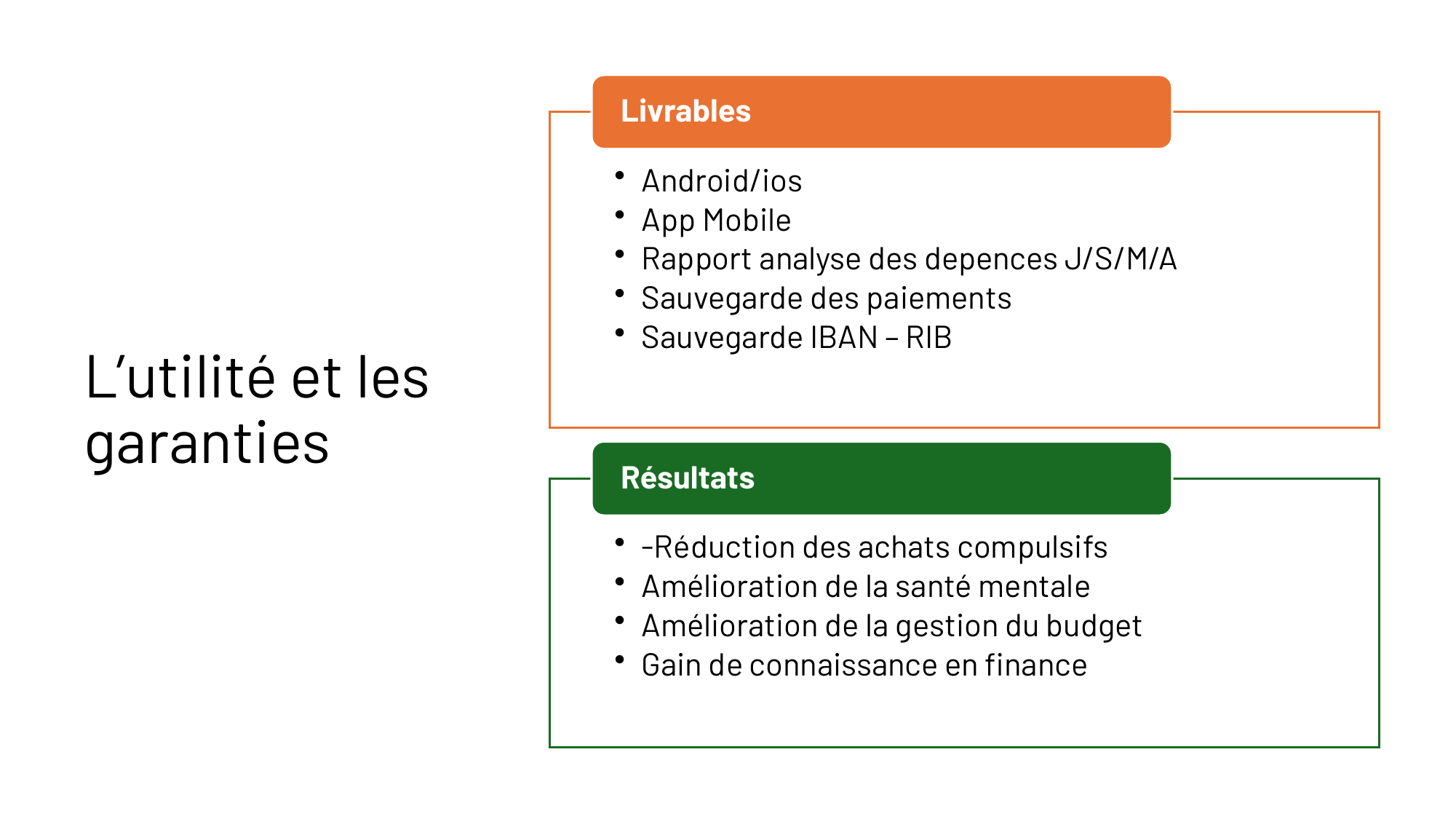

# L’utilité et les garanties
Android/ios
App Mobile
Rapport analyse des depences J/S/M/A
Sauvegarde des paiements
Sauvegarde IBAN – RIB

Livrables
-Réduction des achats compulsifs
Amélioration de la santé mentale
Amélioration de la gestion du budget
Gain de connaissance en finance

Résultats